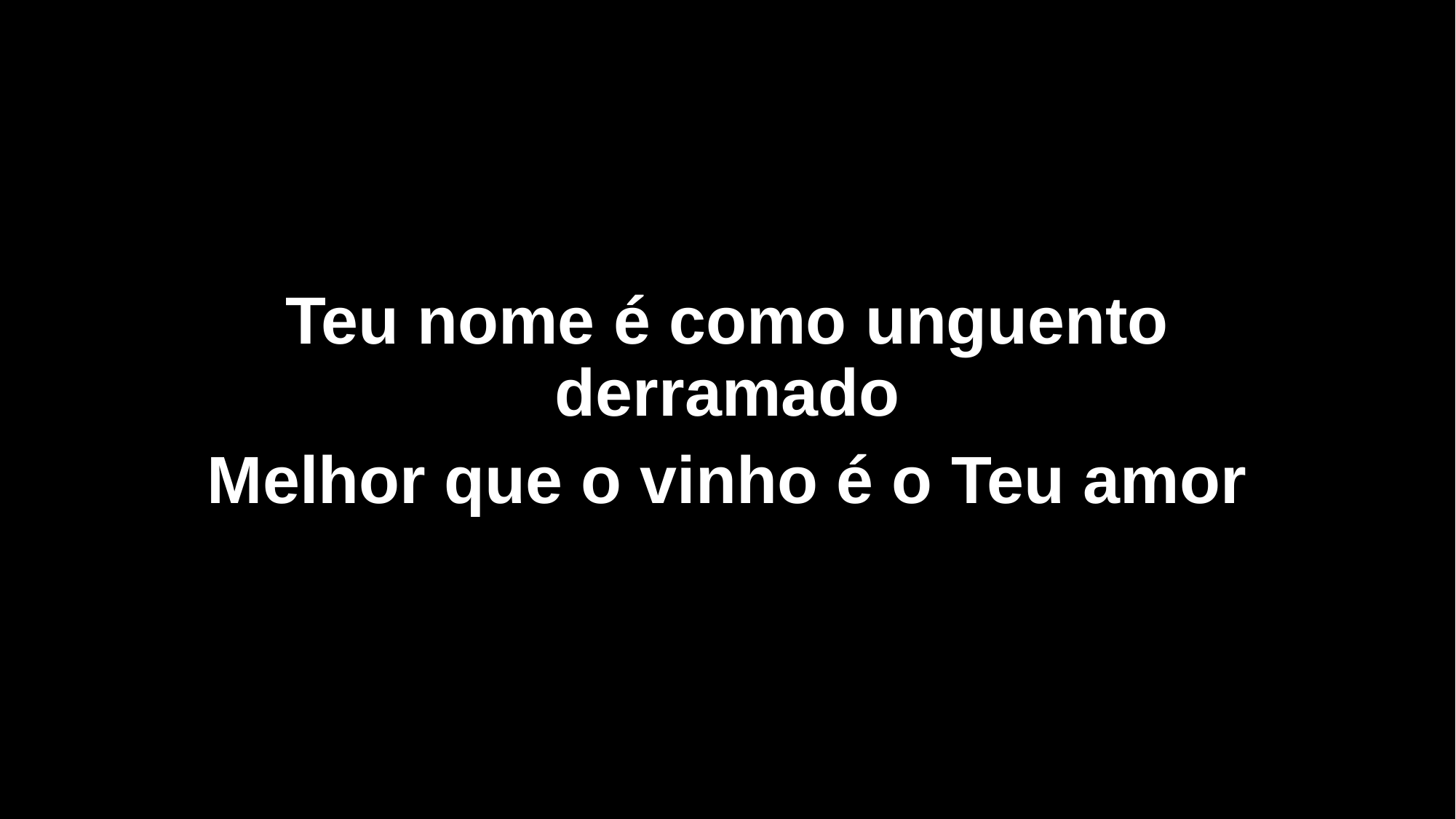

Teu nome é como unguento derramado
Melhor que o vinho é o Teu amor